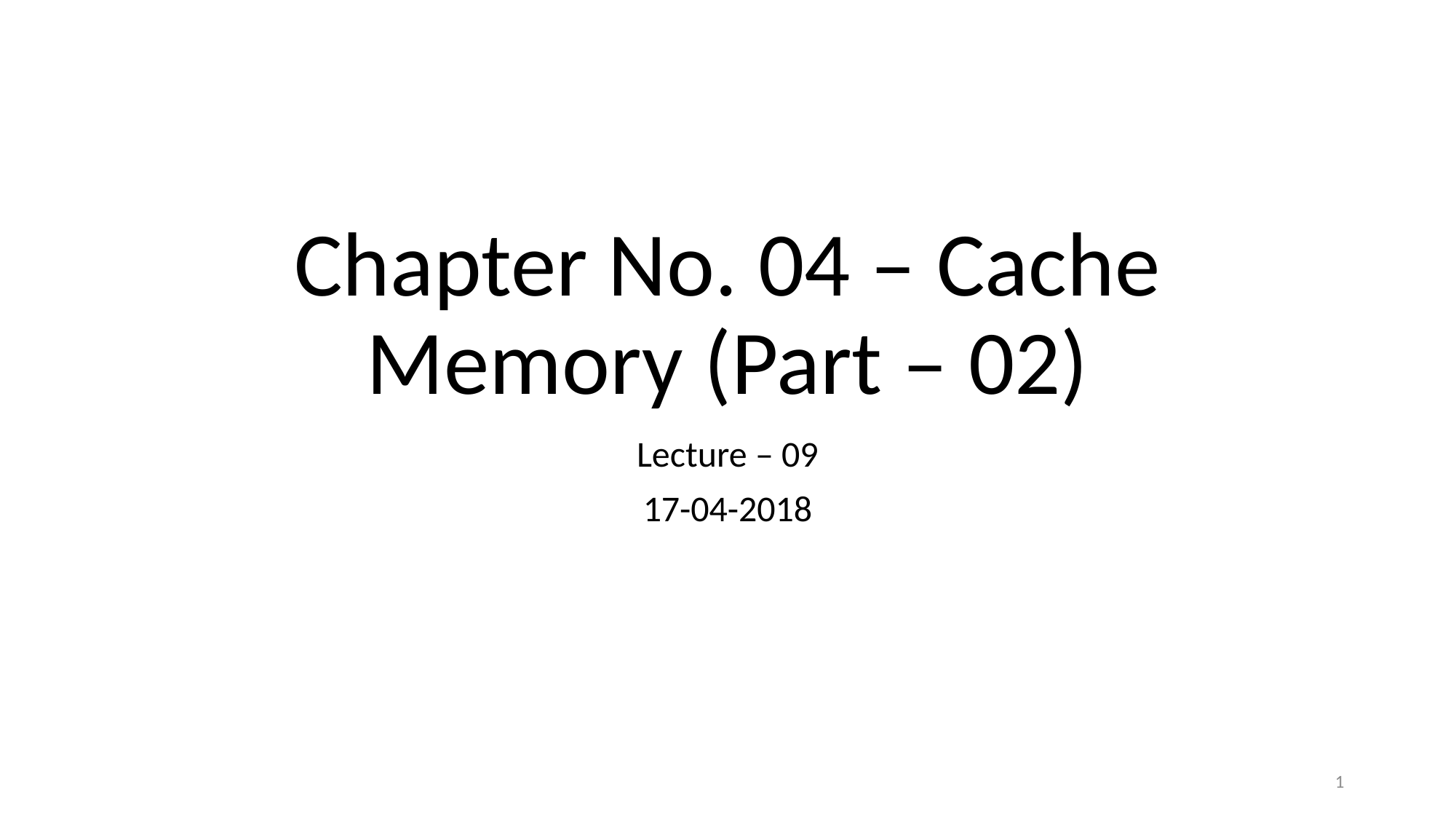

# Chapter No. 04 – Cache Memory (Part – 02)
Lecture – 09
17-04-2018

1